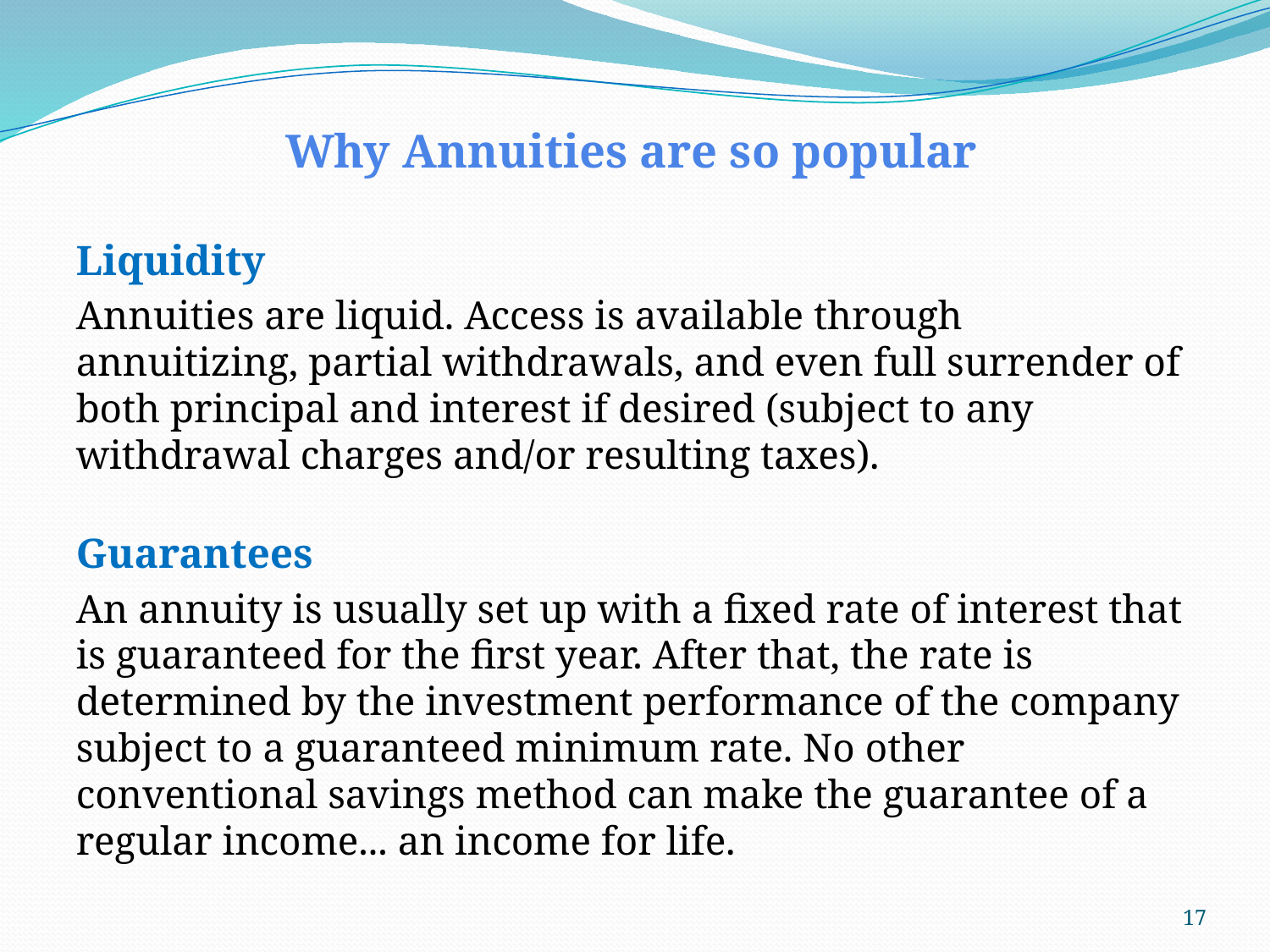

Why Annuities are so popular

Liquidity
Annuities are liquid. Access is available through annuitizing, partial withdrawals, and even full surrender of both principal and interest if desired (subject to any withdrawal charges and/or resulting taxes).
Guarantees
An annuity is usually set up with a fixed rate of interest that is guaranteed for the first year. After that, the rate is determined by the investment performance of the company subject to a guaranteed minimum rate. No other conventional savings method can make the guarantee of a regular income... an income for life.

17